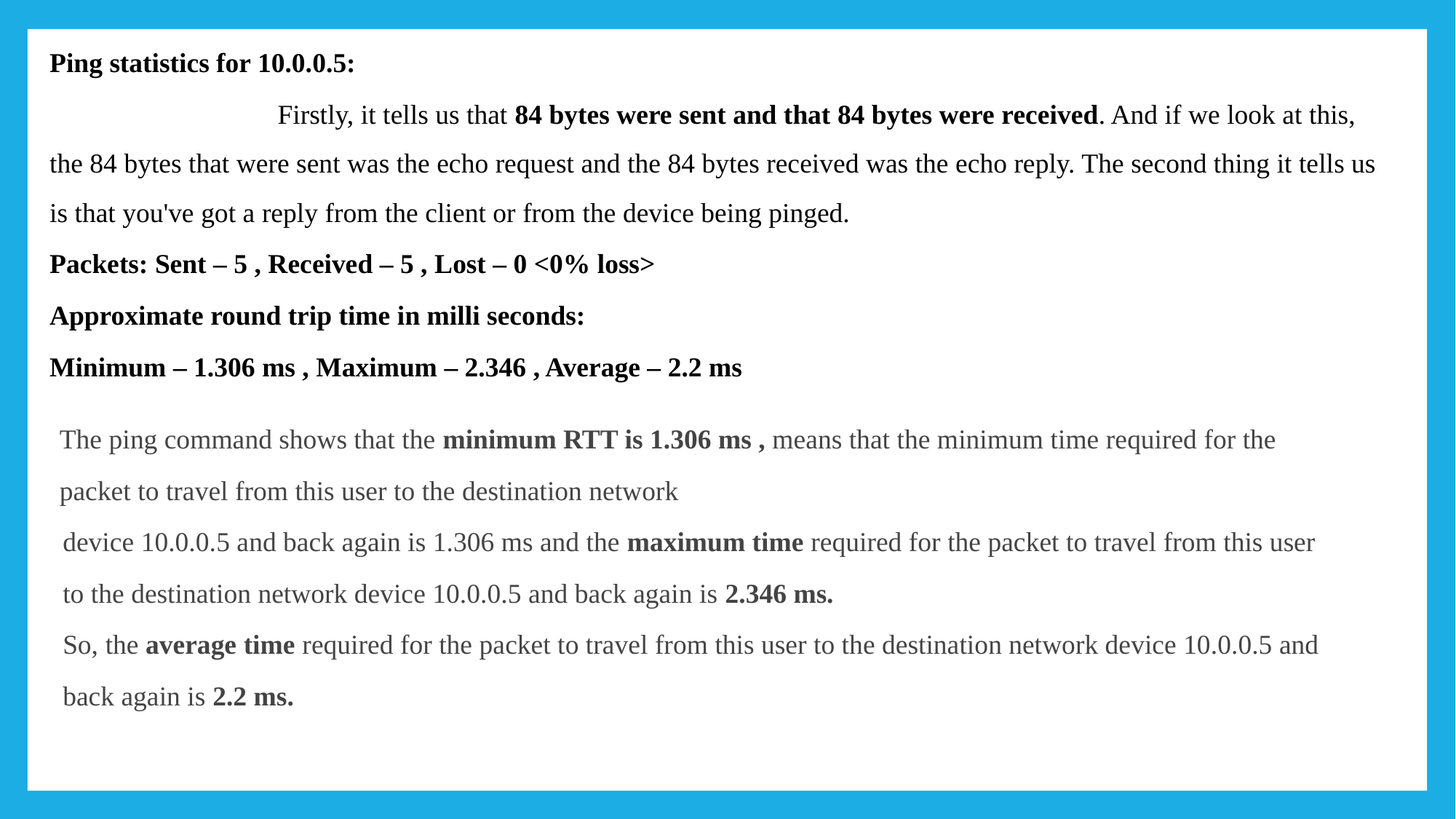

Ping statistics for 10.0.0.5:
                                 Firstly, it tells us that 84 bytes were sent and that 84 bytes were received. And if we look at this, the 84 bytes that were sent was the echo request and the 84 bytes received was the echo reply. The second thing it tells us is that you've got a reply from the client or from the device being pinged.
Packets: Sent – 5 , Received – 5 , Lost – 0 <0% loss>
Approximate round trip time in milli seconds:
Minimum – 1.306 ms , Maximum – 2.346 , Average – 2.2 ms

The ping command shows that the minimum RTT is 1.306 ms , means that the minimum time required for the
packet to travel from this user to the destination network
  device 10.0.0.5 and back again is 1.306 ms and the maximum time required for the packet to travel from this user
  to the destination network device 10.0.0.5 and back again is 2.346 ms.
  So, the average time required for the packet to travel from this user to the destination network device 10.0.0.5 and
  back again is 2.2 ms.